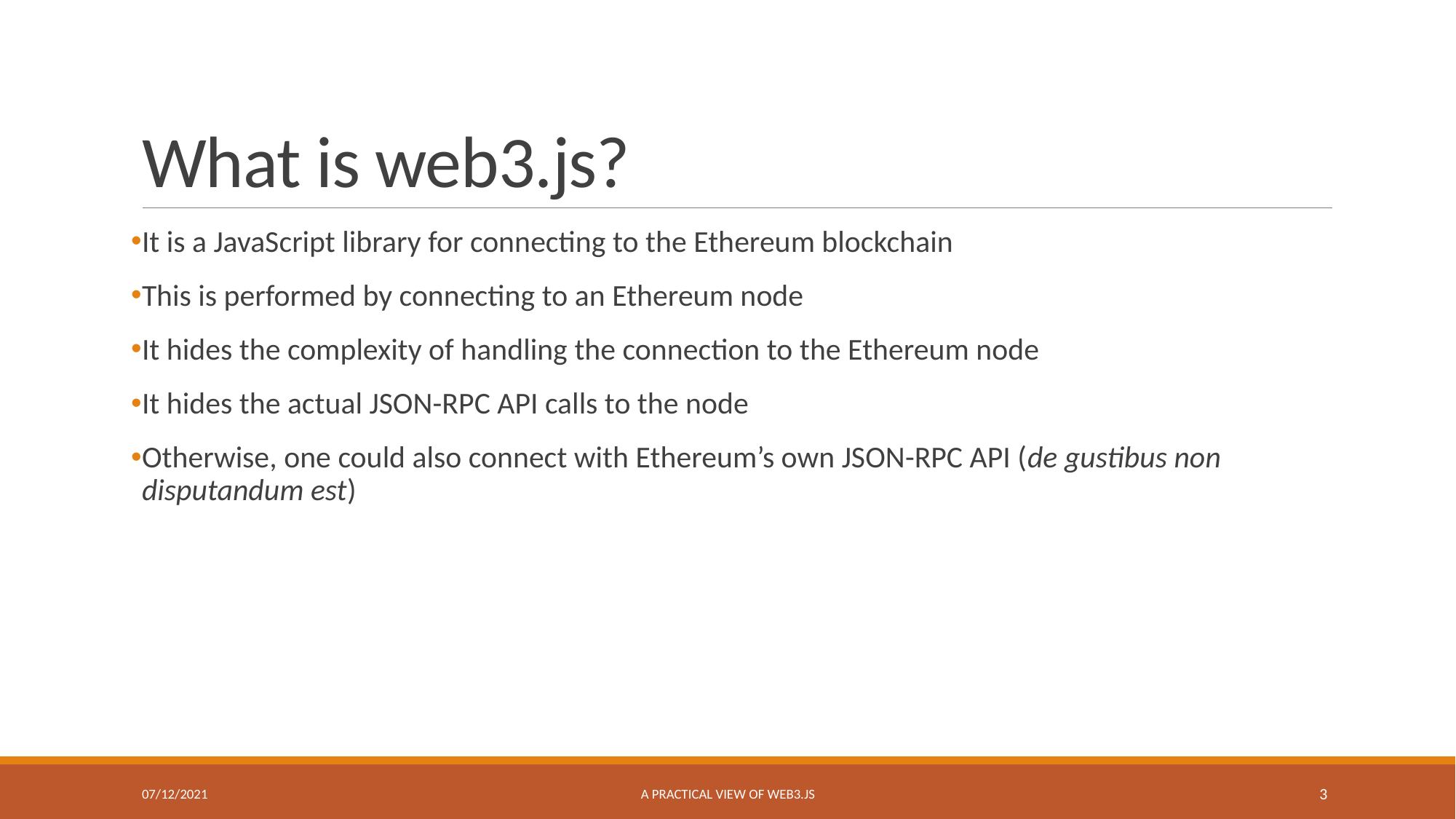

# What is web3.js?
It is a JavaScript library for connecting to the Ethereum blockchain
This is performed by connecting to an Ethereum node
It hides the complexity of handling the connection to the Ethereum node
It hides the actual JSON-RPC API calls to the node
Otherwise, one could also connect with Ethereum’s own JSON-RPC API (de gustibus non disputandum est)

07/12/2021
A practical view of web3.js
3